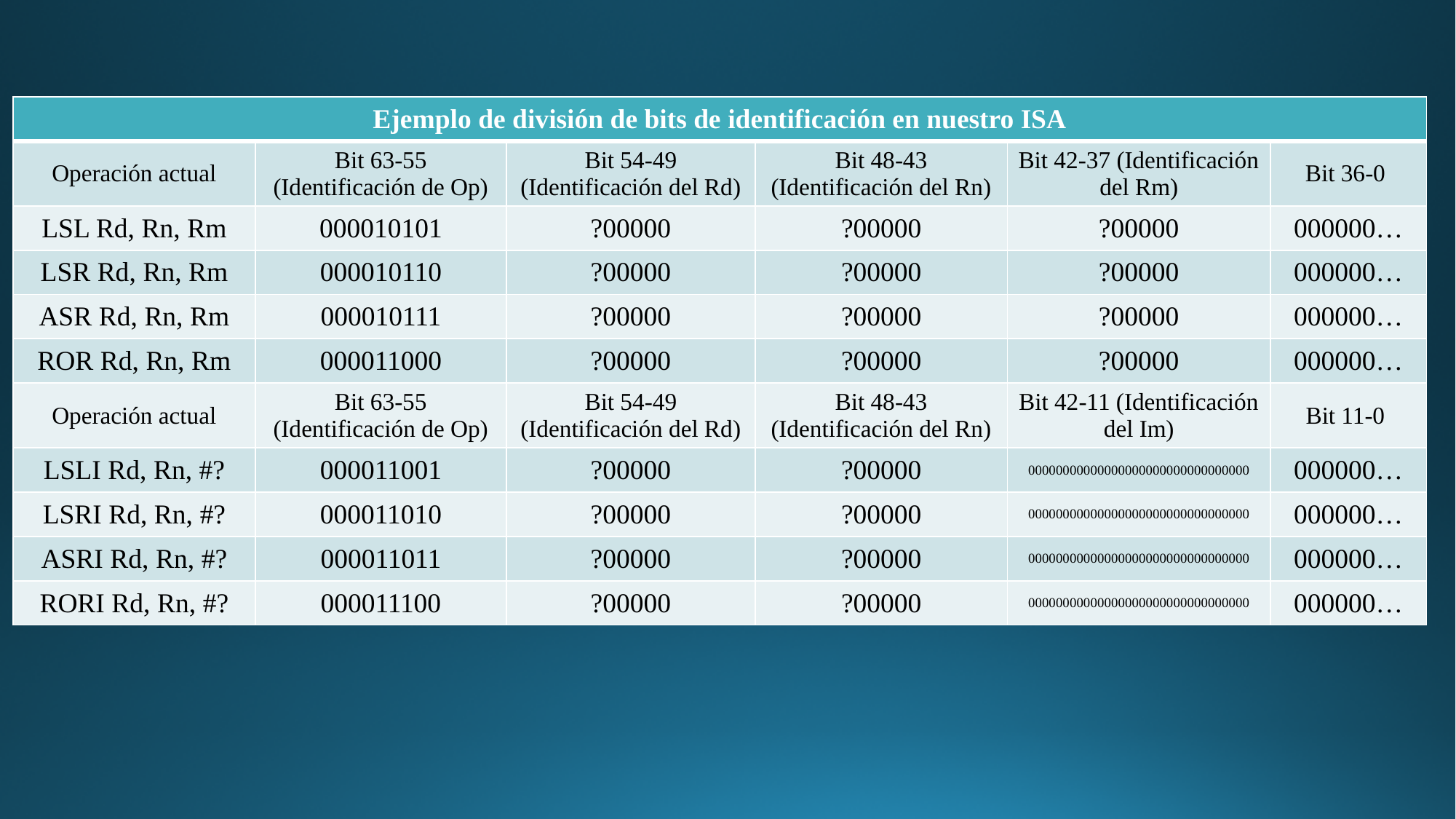

| Ejemplo de división de bits de identificación en nuestro ISA |  |  |  |  |  |
| --- | --- | --- | --- | --- | --- |
| Operación actual | Bit 63-55 (Identificación de Op) | Bit 54-49 (Identificación del Rd) | Bit 48-43 (Identificación del Rn) | Bit 42-37 (Identificación del Rm) | Bit 36-0 |
| LSL Rd, Rn, Rm | 000010101 | ?00000 | ?00000 | ?00000 | 000000… |
| LSR Rd, Rn, Rm | 000010110 | ?00000 | ?00000 | ?00000 | 000000… |
| ASR Rd, Rn, Rm | 000010111 | ?00000 | ?00000 | ?00000 | 000000… |
| ROR Rd, Rn, Rm | 000011000 | ?00000 | ?00000 | ?00000 | 000000… |
| Operación actual | Bit 63-55 (Identificación de Op) | Bit 54-49 (Identificación del Rd) | Bit 48-43 (Identificación del Rn) | Bit 42-11 (Identificación del Im) | Bit 11-0 |
| LSLI Rd, Rn, #? | 000011001 | ?00000 | ?00000 | 00000000000000000000000000000000 | 000000… |
| LSRI Rd, Rn, #? | 000011010 | ?00000 | ?00000 | 00000000000000000000000000000000 | 000000… |
| ASRI Rd, Rn, #? | 000011011 | ?00000 | ?00000 | 00000000000000000000000000000000 | 000000… |
| RORI Rd, Rn, #? | 000011100 | ?00000 | ?00000 | 00000000000000000000000000000000 | 000000… |